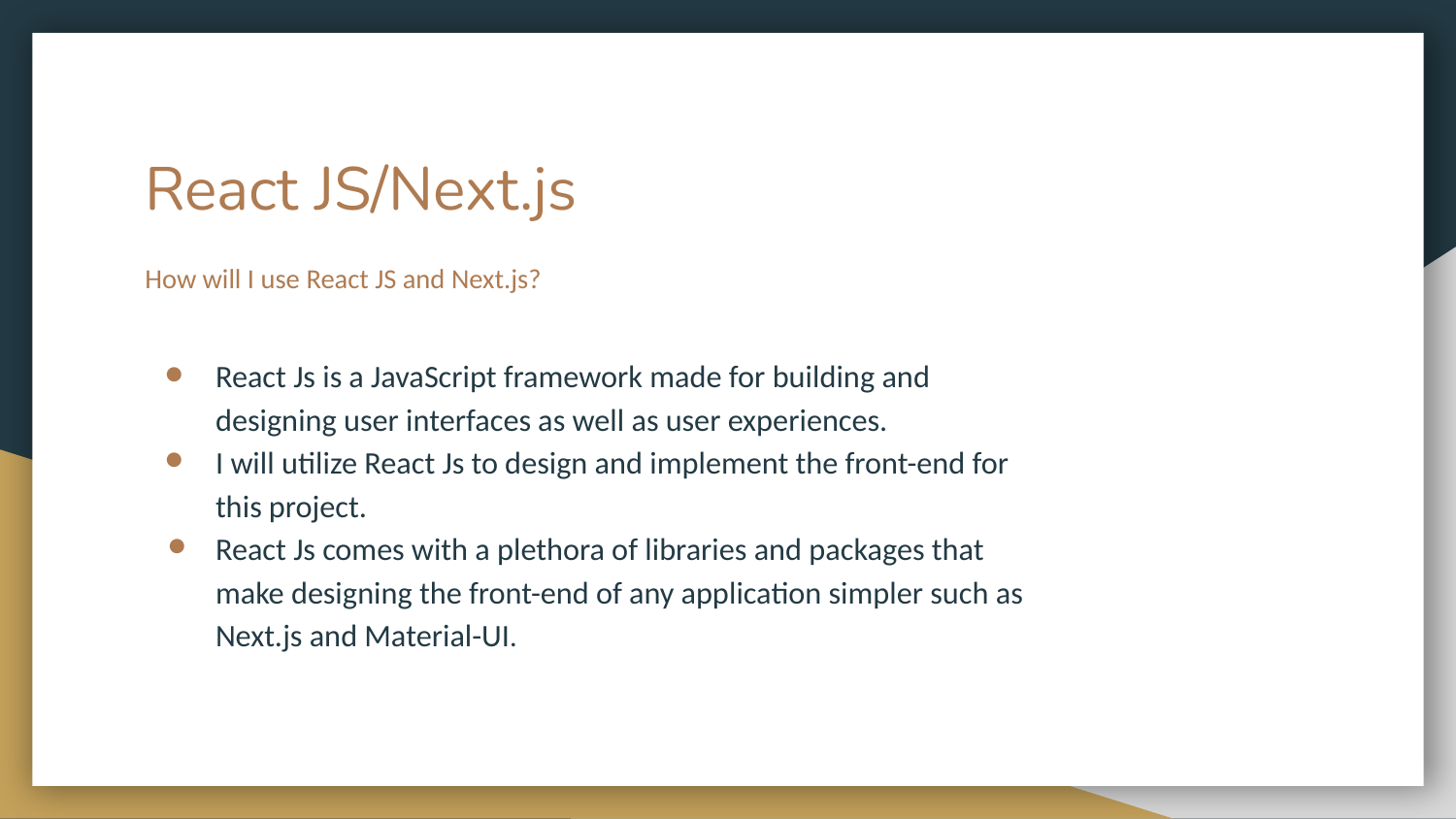

# React JS/Next.js
How will I use React JS and Next.js?
React Js is a JavaScript framework made for building and designing user interfaces as well as user experiences.
I will utilize React Js to design and implement the front-end for this project.
React Js comes with a plethora of libraries and packages that make designing the front-end of any application simpler such as Next.js and Material-UI.